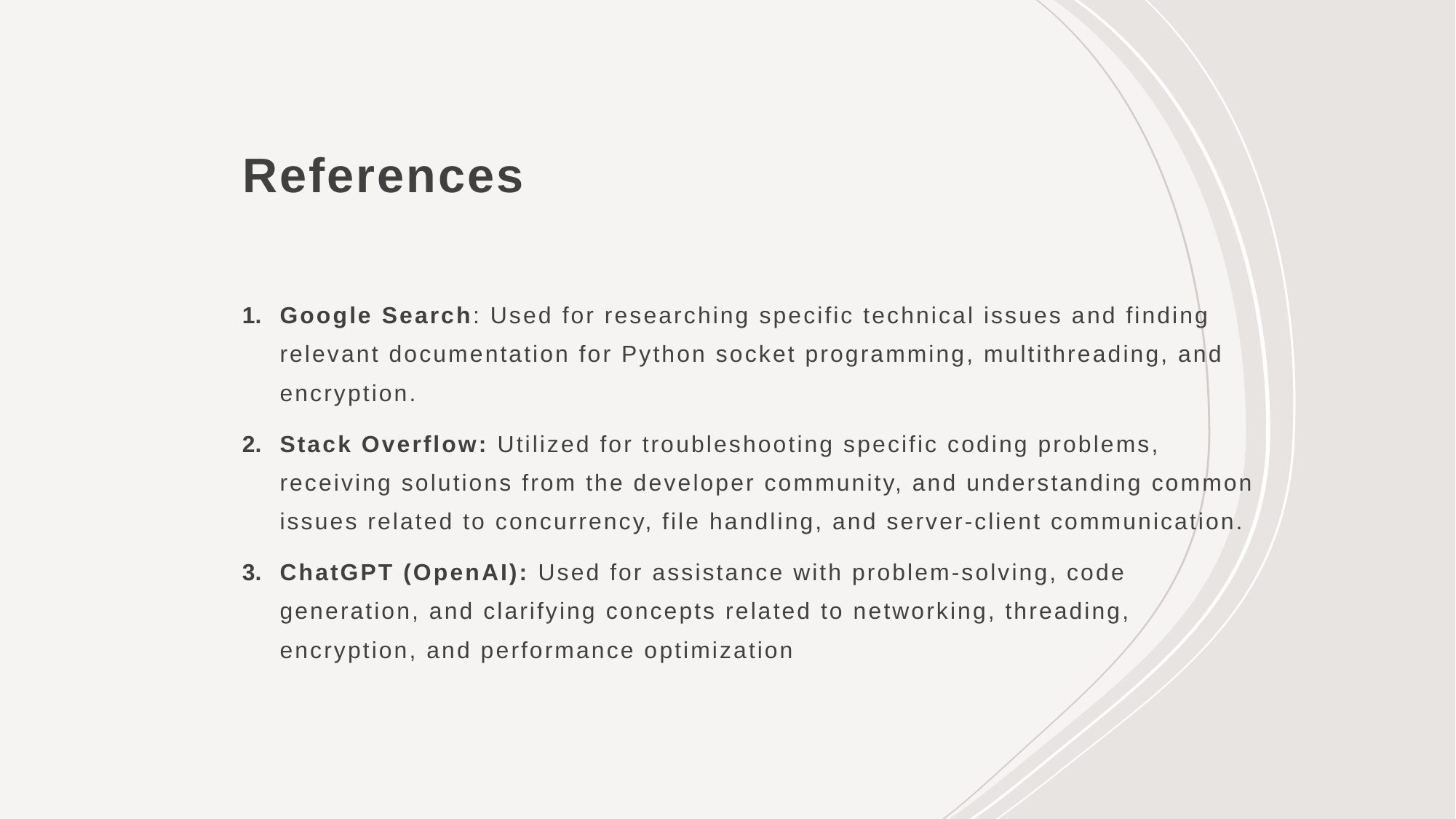

# References
Google Search: Used for researching specific technical issues and finding relevant documentation for Python socket programming, multithreading, and encryption.
Stack Overflow: Utilized for troubleshooting specific coding problems, receiving solutions from the developer community, and understanding common issues related to concurrency, file handling, and server-client communication.
ChatGPT (OpenAI): Used for assistance with problem-solving, code generation, and clarifying concepts related to networking, threading, encryption, and performance optimization